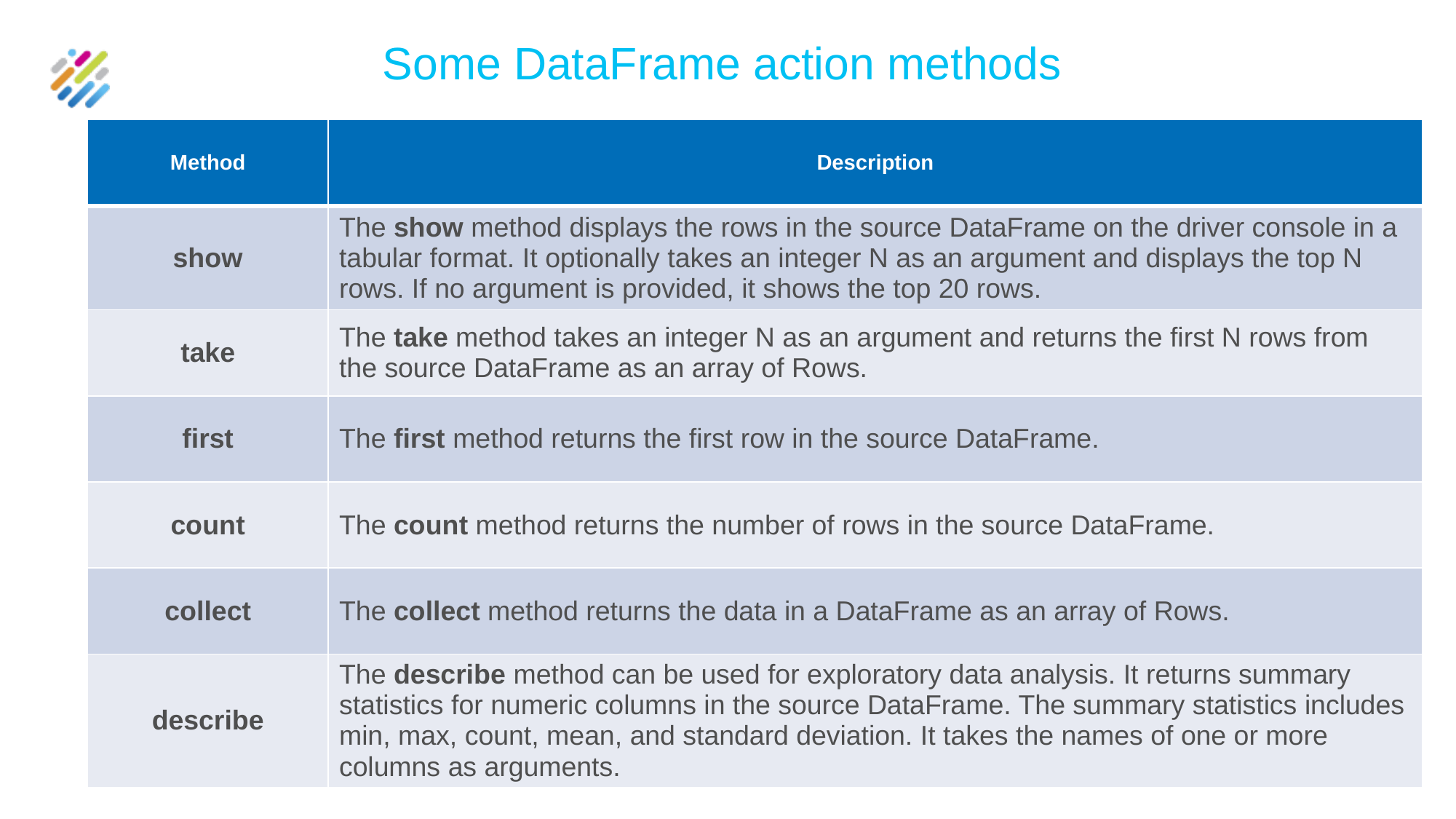

# Some DataFrame action methods
| Method | Description |
| --- | --- |
| show | The show method displays the rows in the source DataFrame on the driver console in a tabular format. It optionally takes an integer N as an argument and displays the top N rows. If no argument is provided, it shows the top 20 rows. |
| take | The take method takes an integer N as an argument and returns the first N rows from the source DataFrame as an array of Rows. |
| first | The first method returns the first row in the source DataFrame. |
| count | The count method returns the number of rows in the source DataFrame. |
| collect | The collect method returns the data in a DataFrame as an array of Rows. |
| describe | The describe method can be used for exploratory data analysis. It returns summary statistics for numeric columns in the source DataFrame. The summary statistics includes min, max, count, mean, and standard deviation. It takes the names of one or more columns as arguments. |